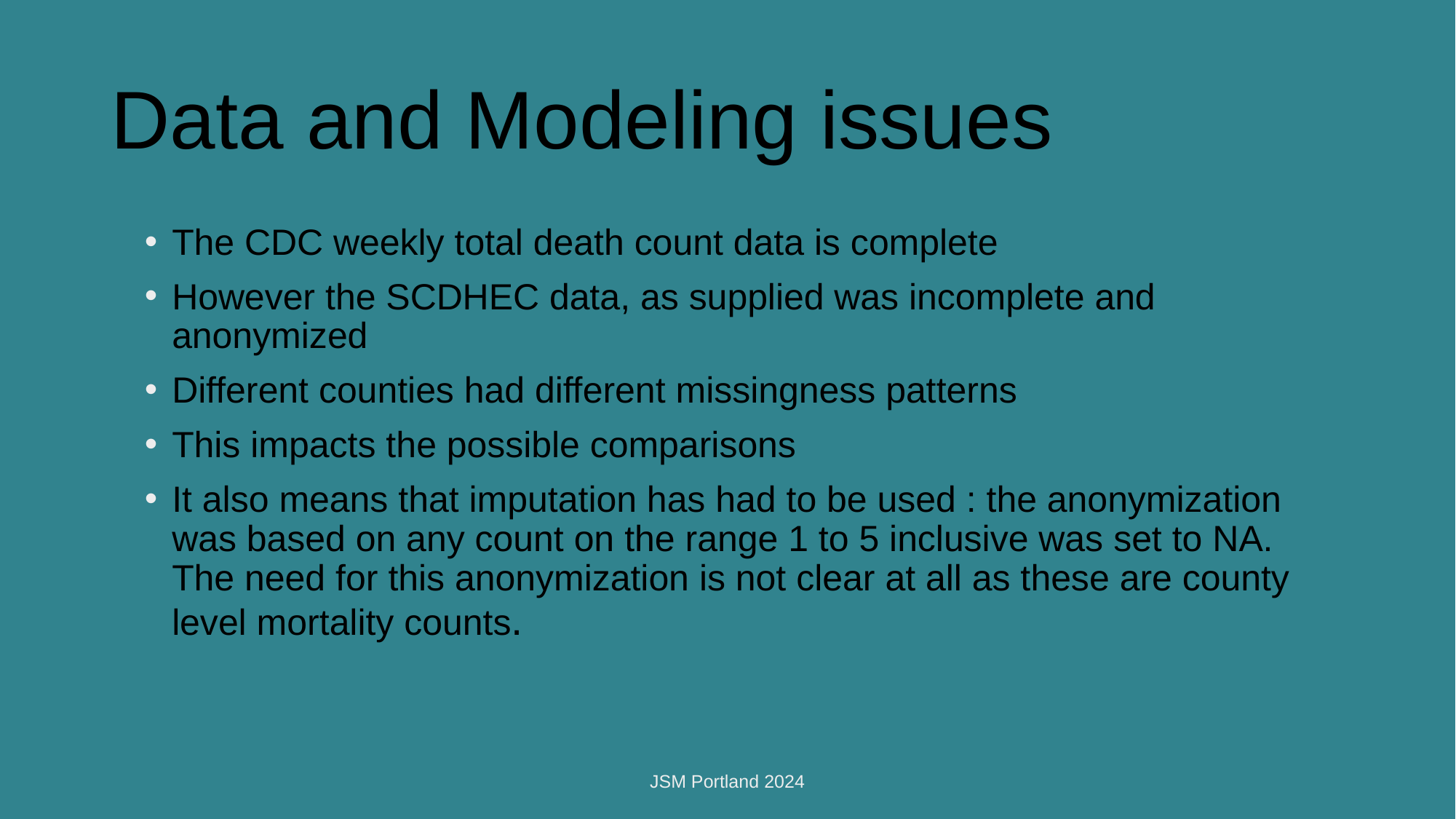

# Data and Modeling issues
The CDC weekly total death count data is complete
However the SCDHEC data, as supplied was incomplete and anonymized
Different counties had different missingness patterns
This impacts the possible comparisons
It also means that imputation has had to be used : the anonymization was based on any count on the range 1 to 5 inclusive was set to NA.  The need for this anonymization is not clear at all as these are county level mortality counts.

JSM Portland 2024